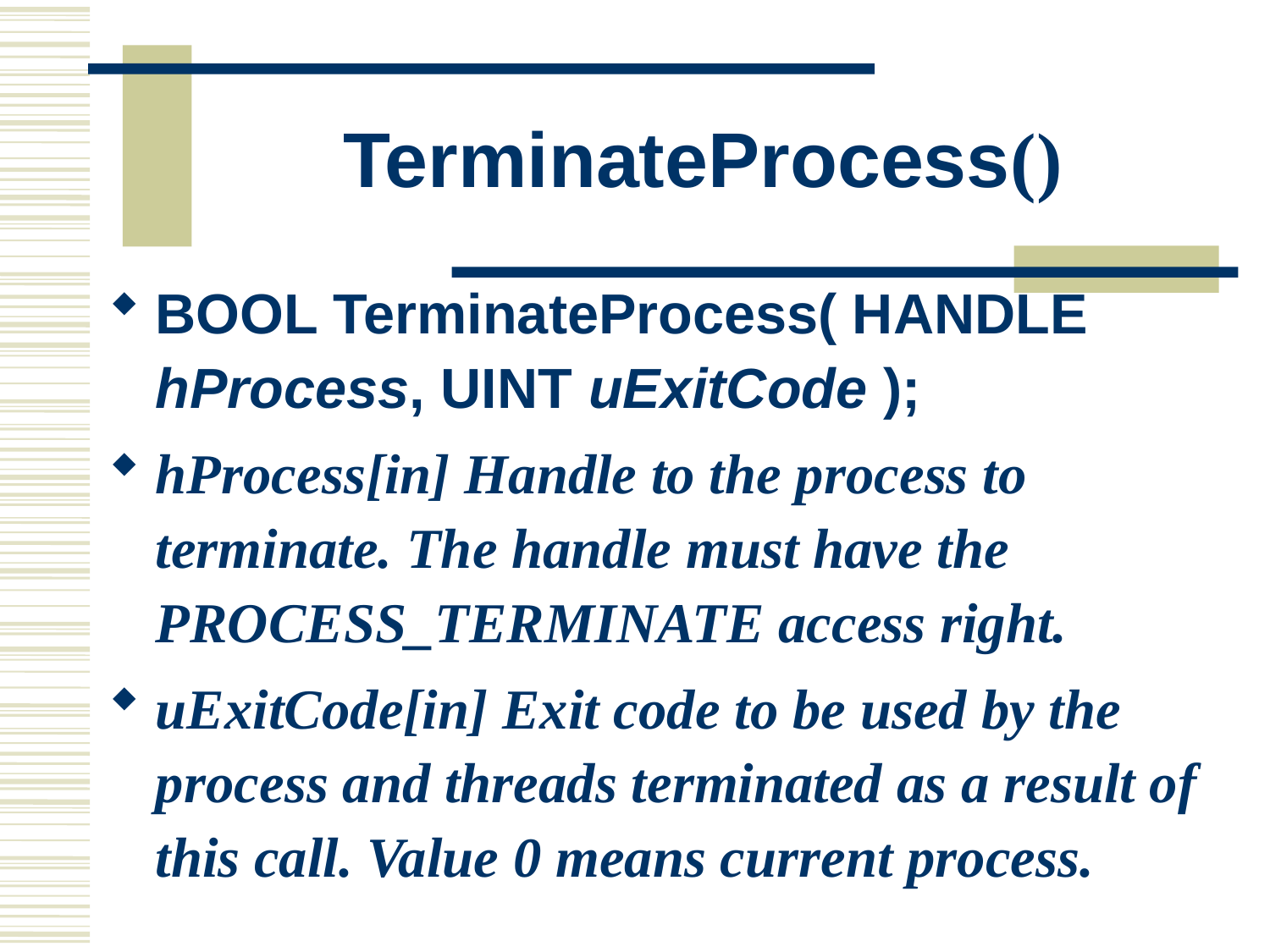

# TerminateProcess()
BOOL TerminateProcess( HANDLE hProcess, UINT uExitCode );
hProcess[in] Handle to the process to terminate. The handle must have the PROCESS_TERMINATE access right.
uExitCode[in] Exit code to be used by the process and threads terminated as a result of this call. Value 0 means current process.